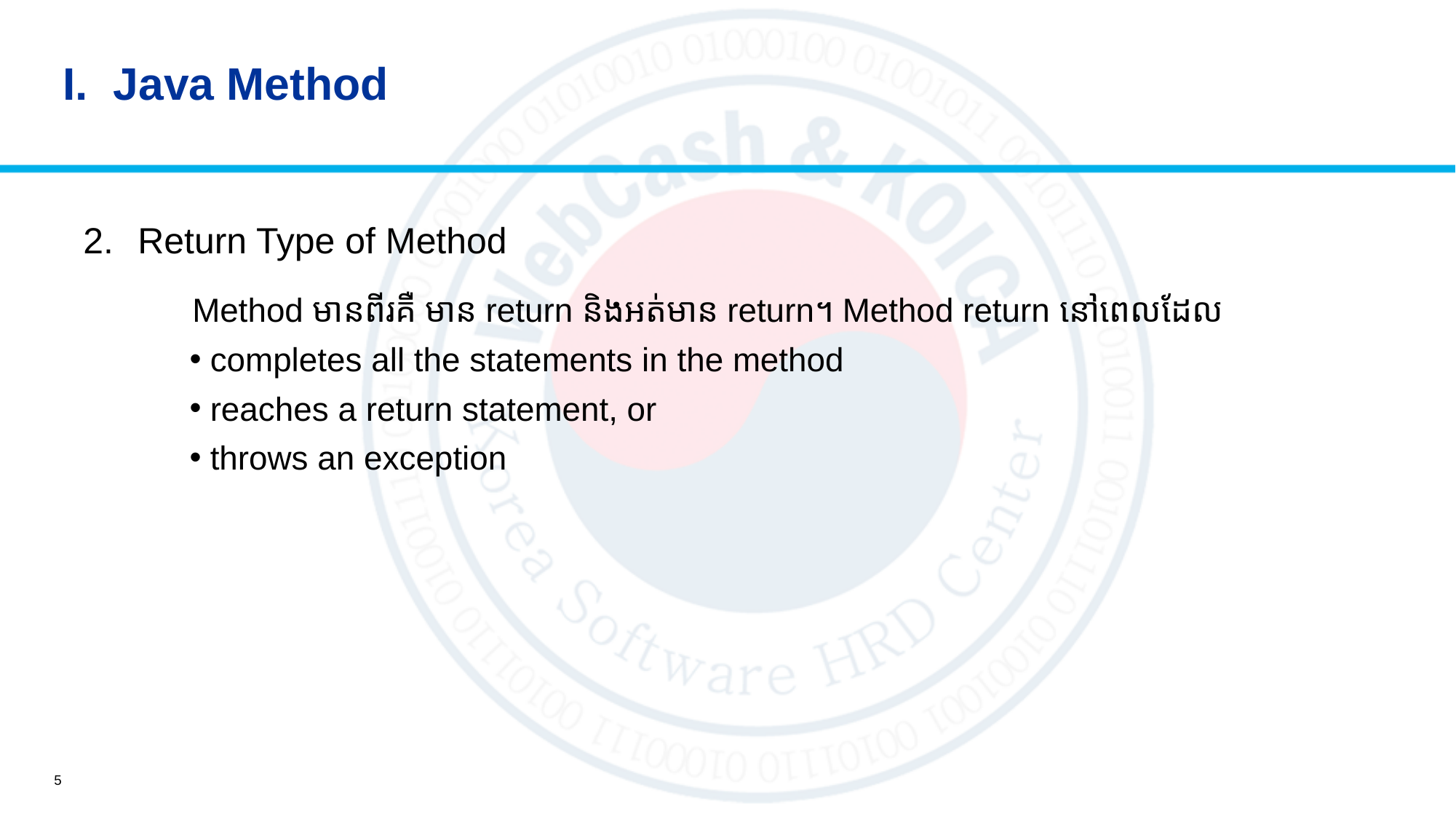

# I.  Java Method
Return Type of Method
	Method មានពីរគឺ មាន return និង​អត់មាន return។ Method return នៅពេលដែល
completes all the statements in the method
reaches a return statement, or
throws an exception

5